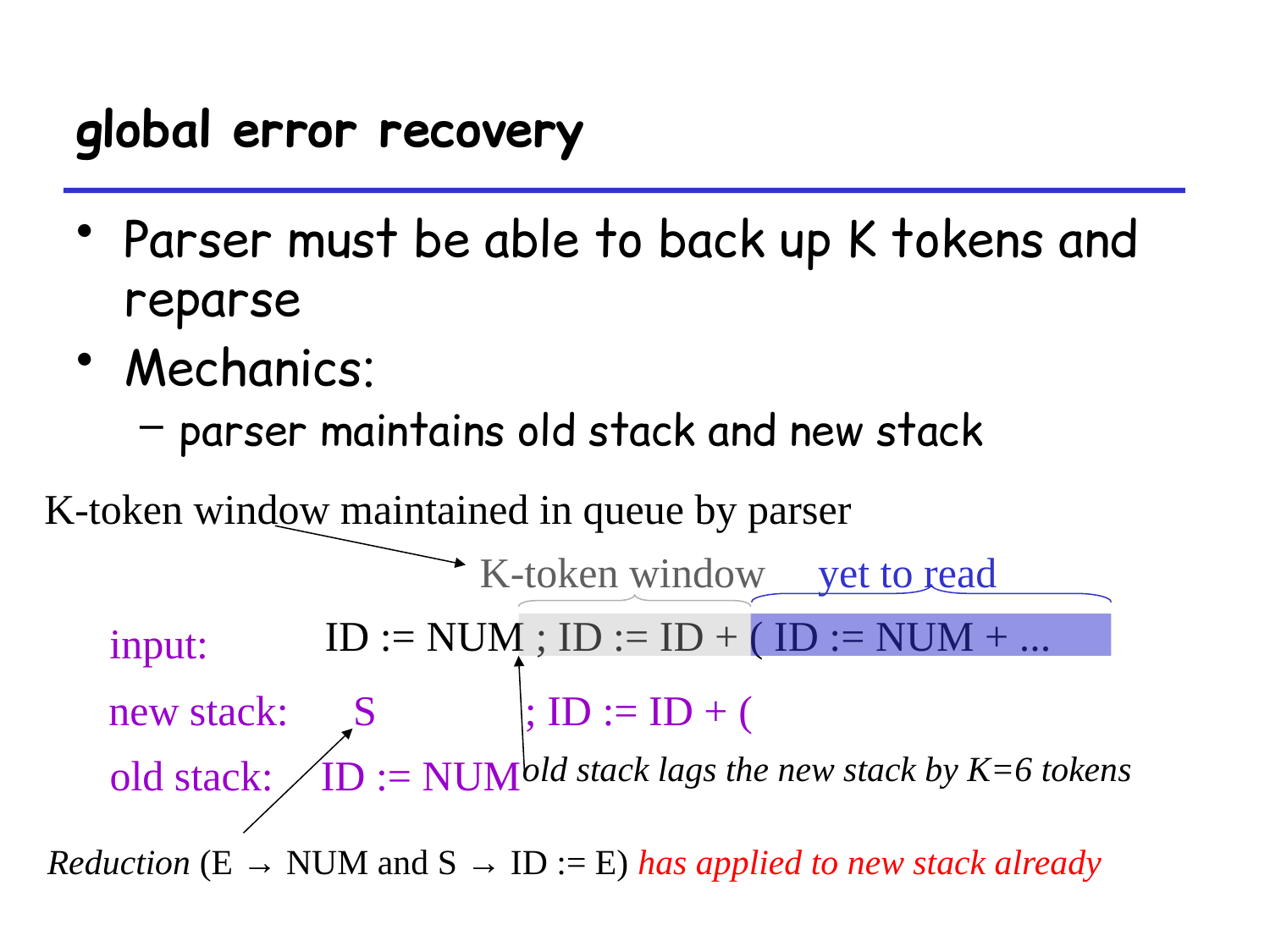

# global error recovery
Parser must be able to back up K tokens and reparse
Mechanics:
parser maintains old stack and new stack

K-token window maintained in queue by parser

K-token window
yet to read
ID := NUM ; ID := ID + ( ID := NUM + ...
input:

new stack:
S              ; ID := ID + (

old stack lags the new stack by K=6 tokens
old stack:
ID := NUM
Reduction (E → NUM and S → ID := E) has applied to new stack already